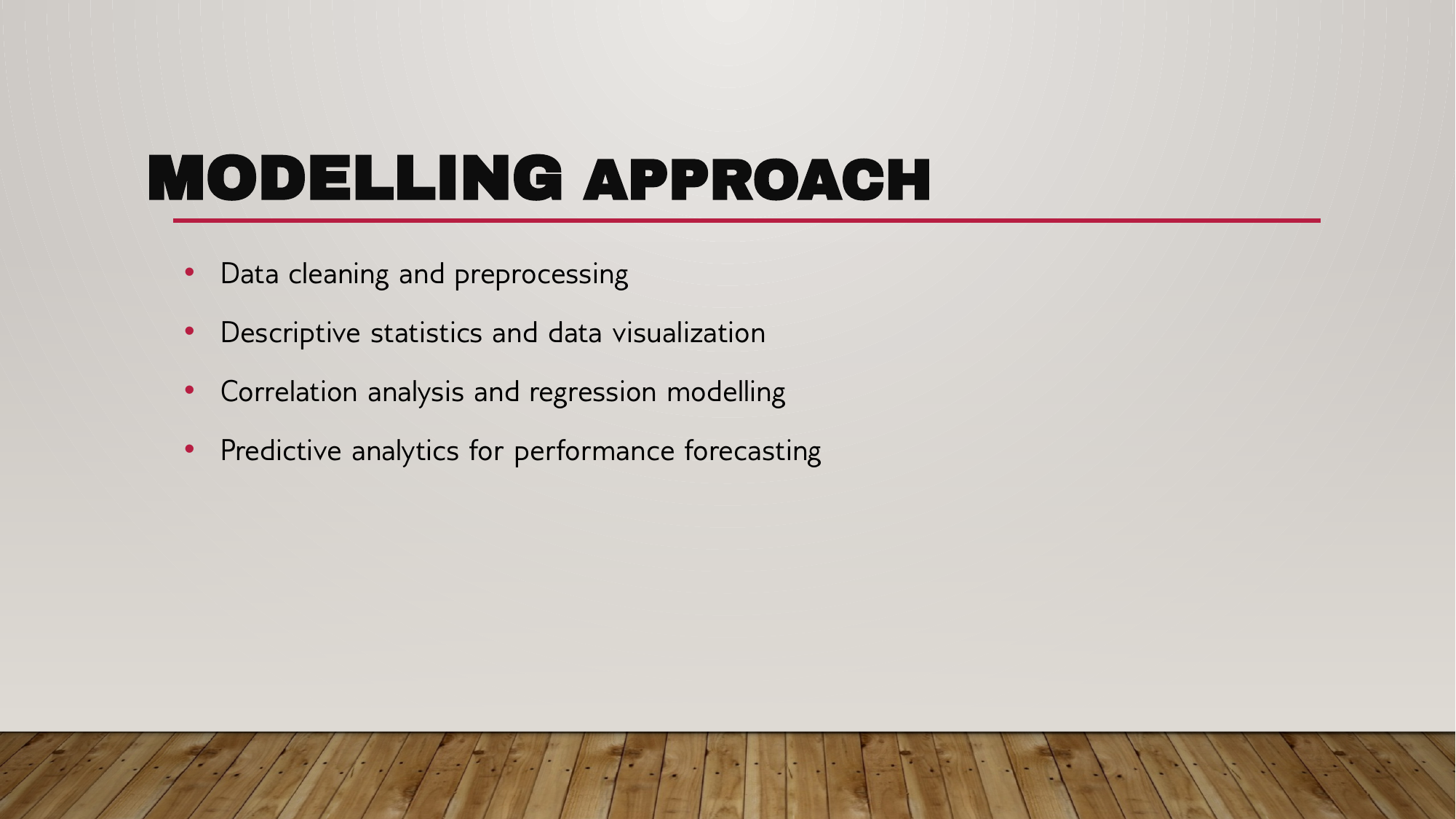

# Modelling Approach
 Data cleaning and preprocessing
 Descriptive statistics and data visualization
 Correlation analysis and regression modelling
 Predictive analytics for performance forecasting